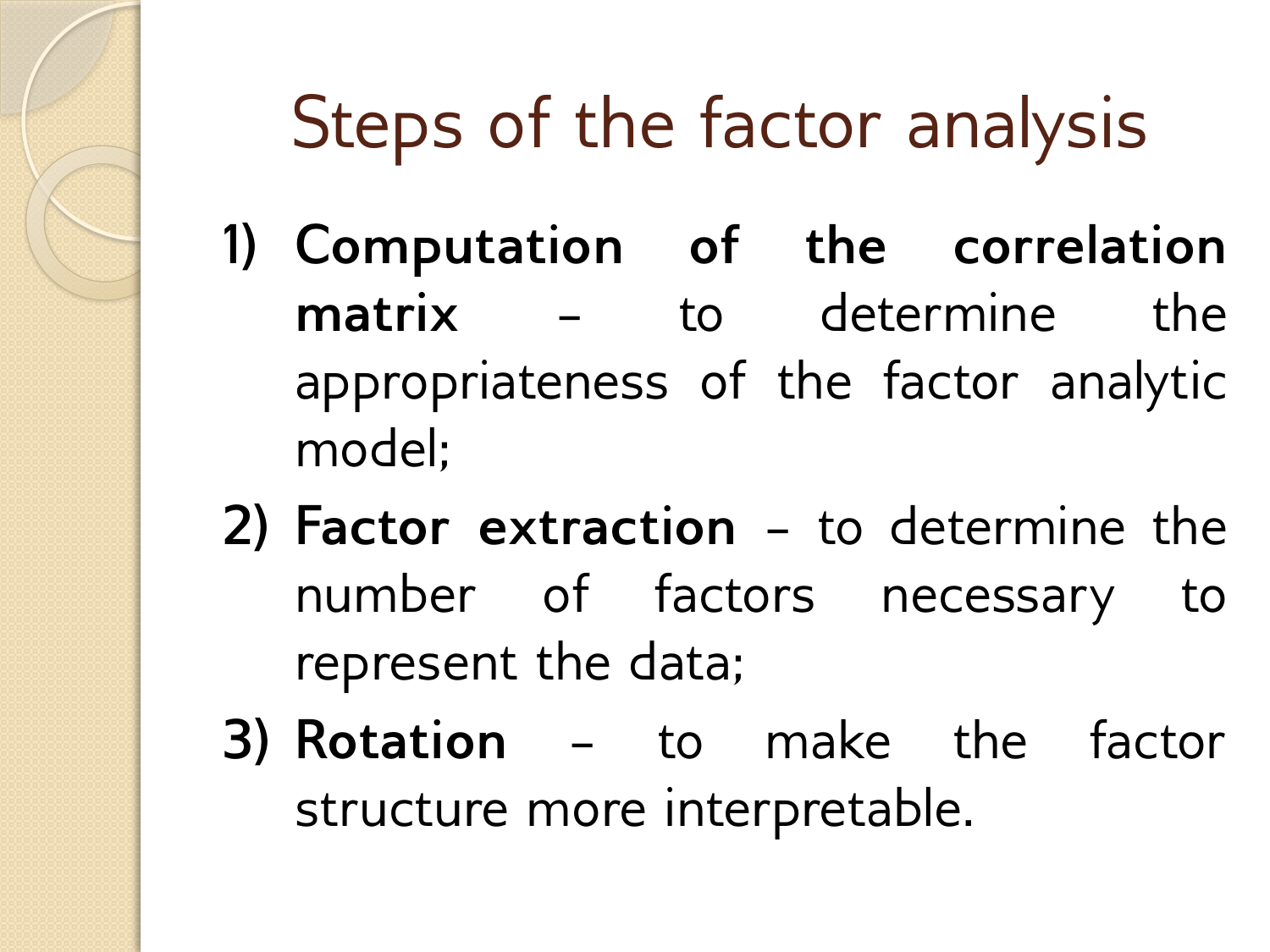

# Steps of the factor analysis
Computation of the correlation matrix – to determine the appropriateness of the factor analytic model;
Factor extraction – to determine the number of factors necessary to represent the data;
Rotation – to make the factor structure more interpretable.